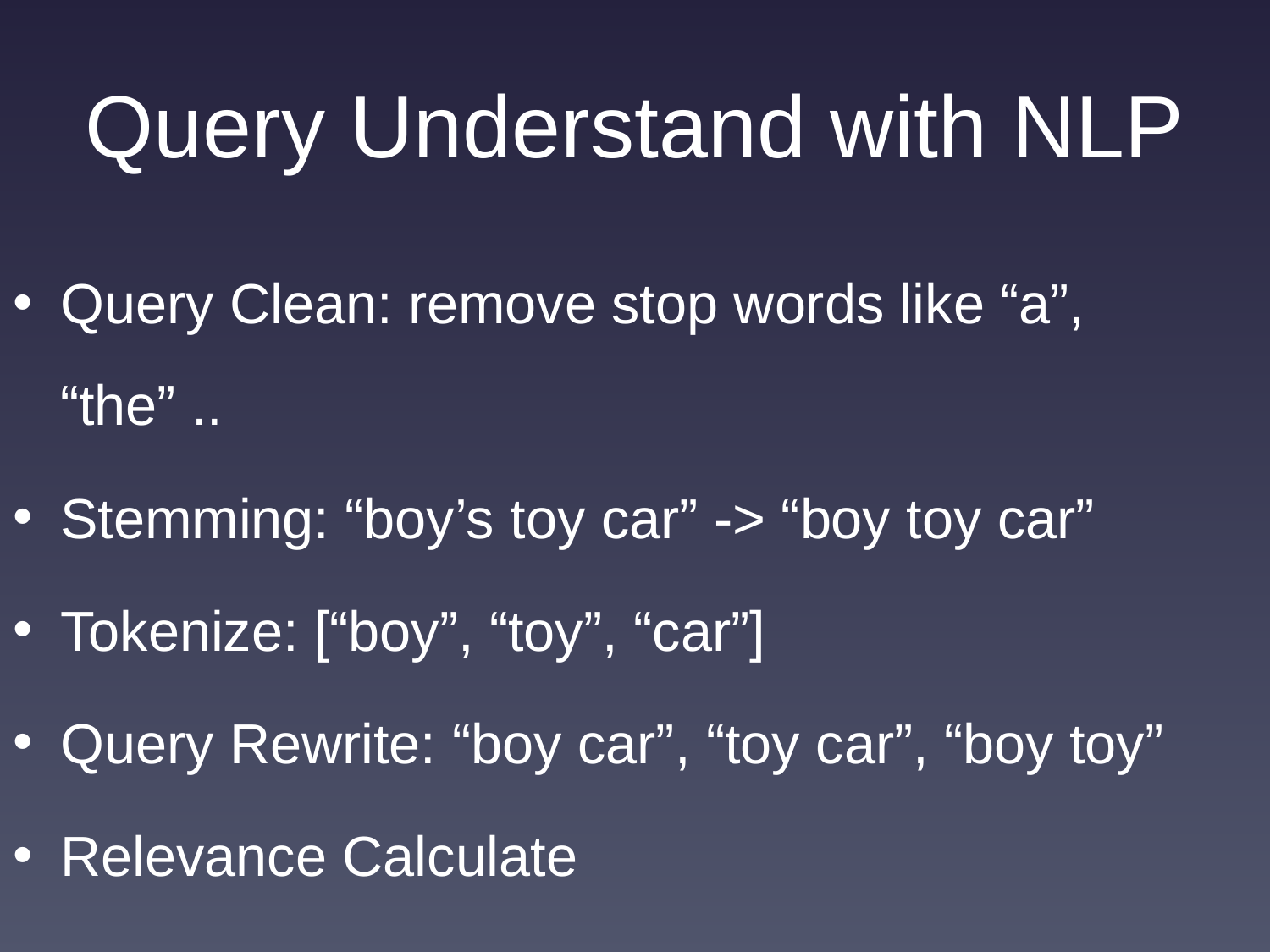

# Query Understand with NLP
Query Clean: remove stop words like “a”, “the” ..
Stemming: “boy’s toy car” -> “boy toy car”
Tokenize: [“boy”, “toy”, “car”]
Query Rewrite: “boy car”, “toy car”, “boy toy”
Relevance Calculate